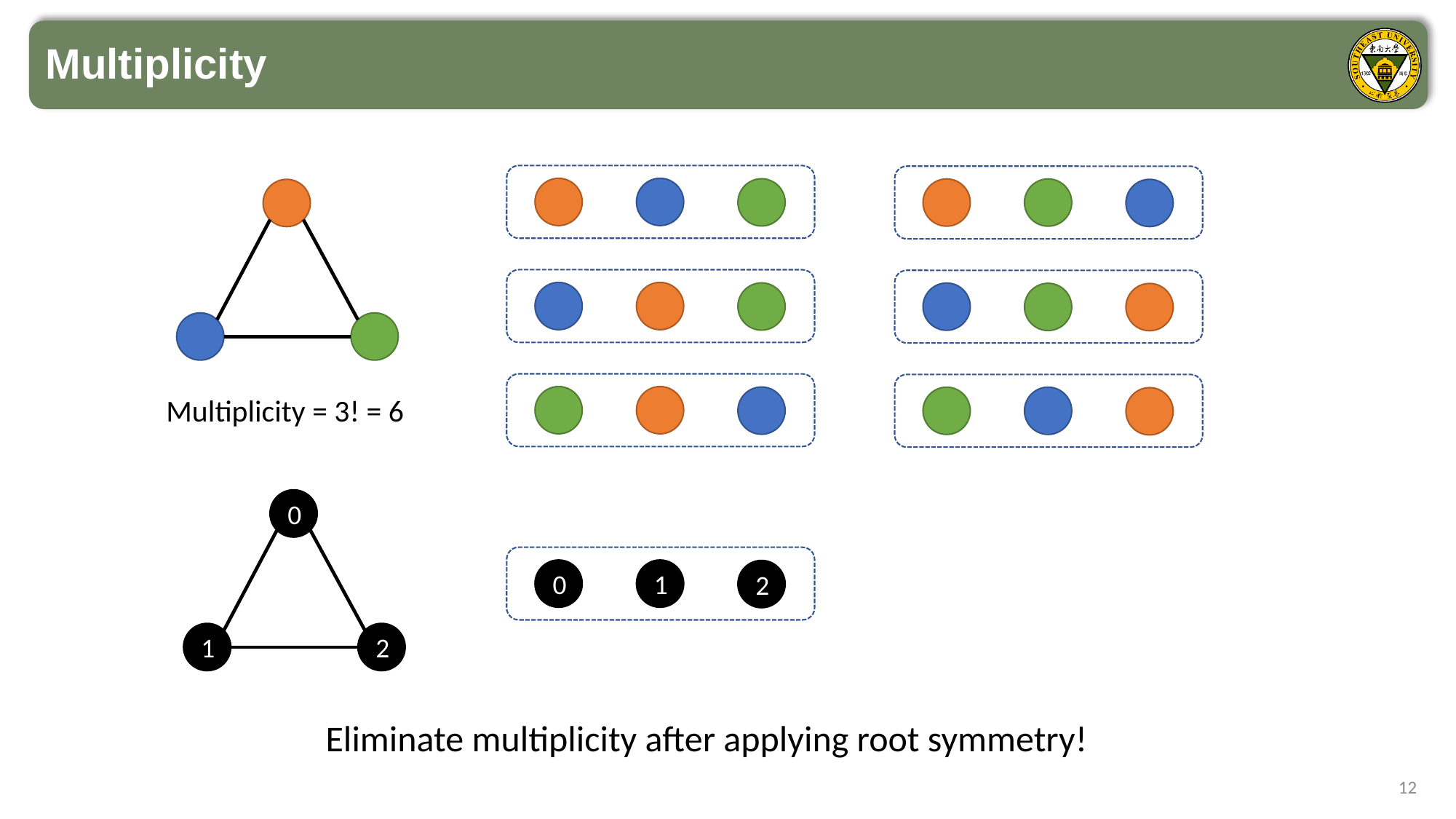

Multiplicity

Multiplicity = 3! = 6

0

0
1
2
1
2
Eliminate multiplicity after applying root symmetry!
12